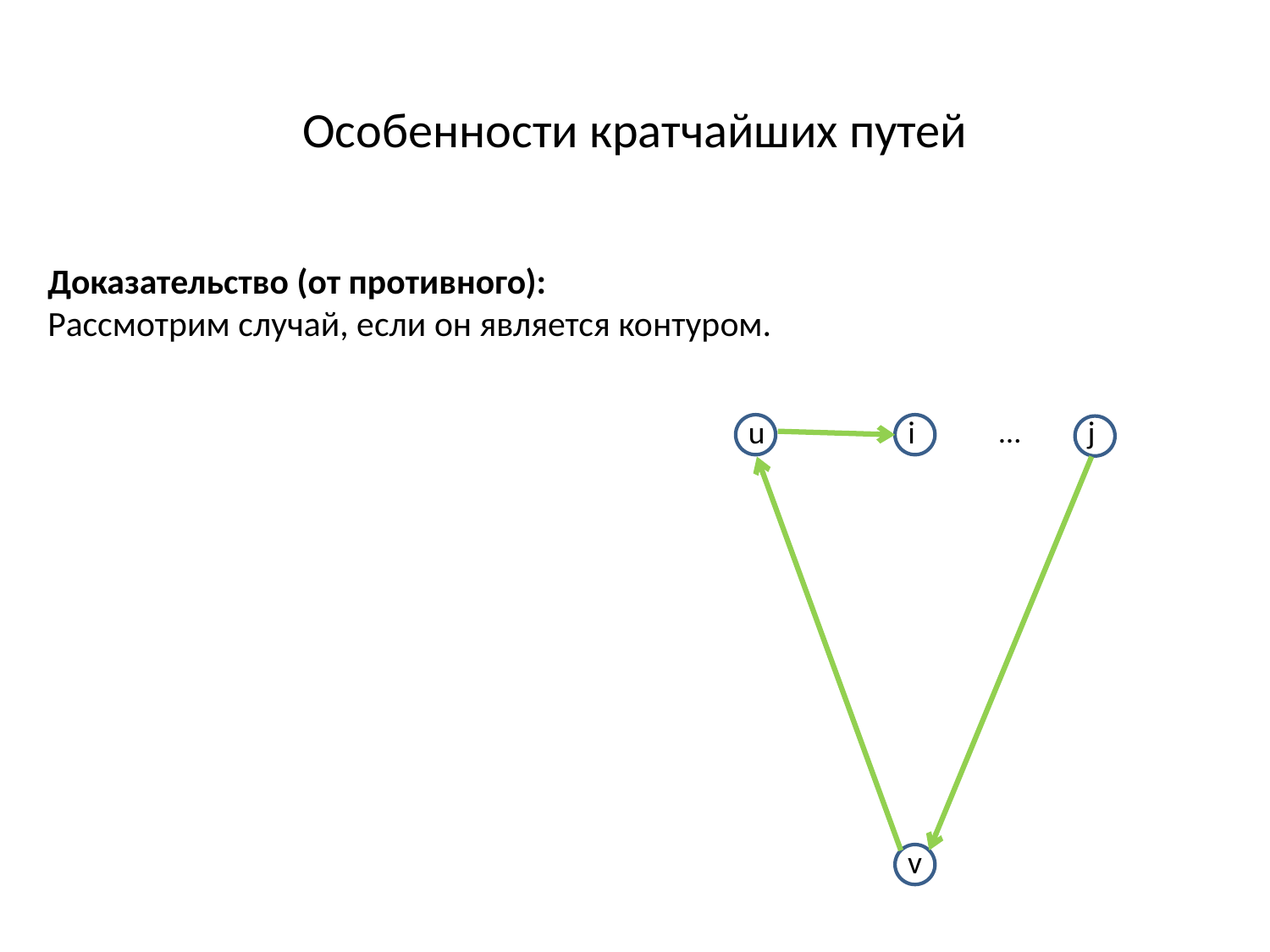

Особенности кратчайших путей
Доказательство (от противного):
Рассмотрим случай, если он является контуром.
u
i
…
j

v